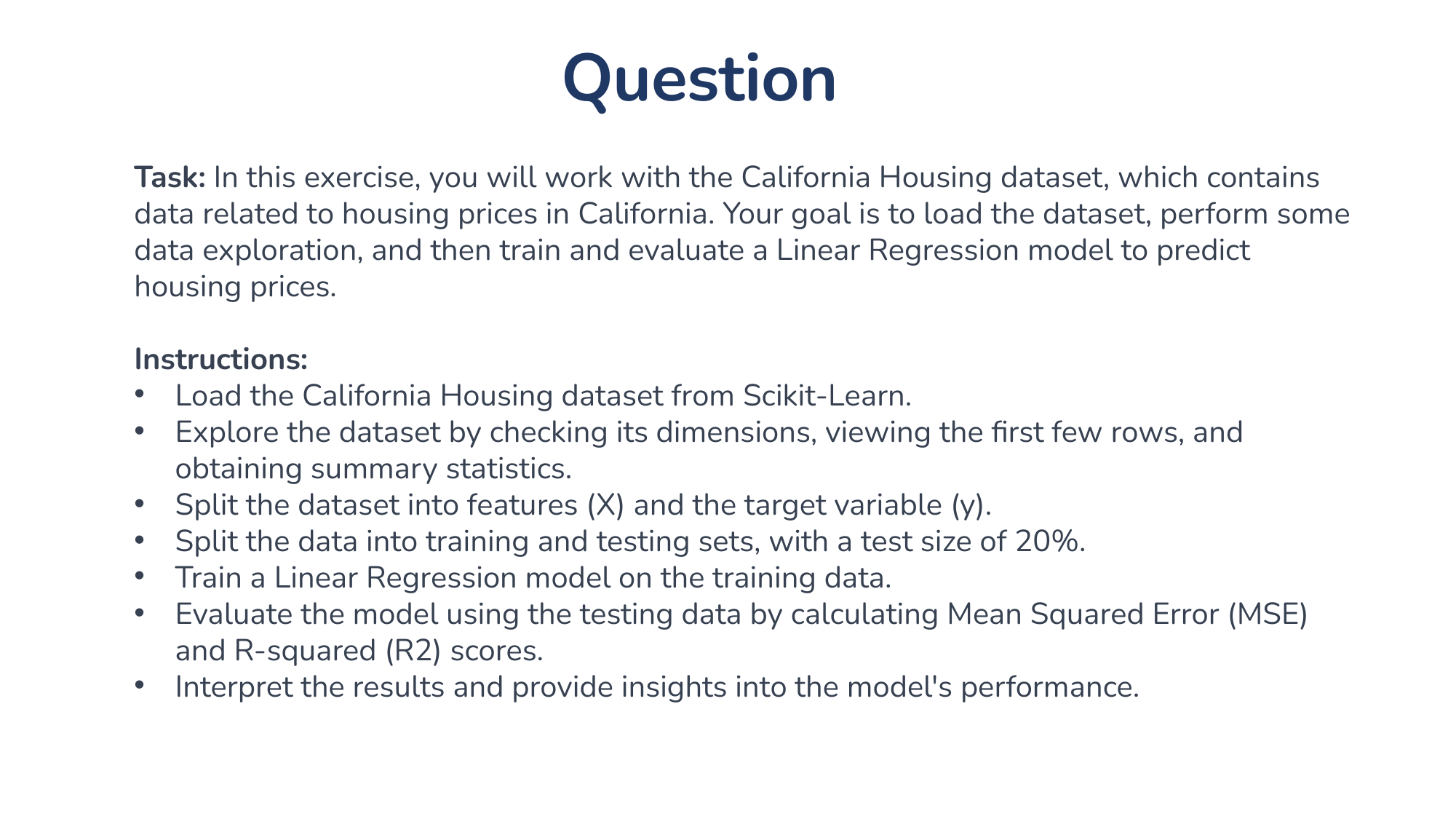

Question
Task: In this exercise, you will work with the California Housing dataset, which contains data related to housing prices in California. Your goal is to load the dataset, perform some data exploration, and then train and evaluate a Linear Regression model to predict housing prices.

Instructions:
Load the California Housing dataset from Scikit-Learn.
Explore the dataset by checking its dimensions, viewing the first few rows, and obtaining summary statistics.
Split the dataset into features (X) and the target variable (y).
Split the data into training and testing sets, with a test size of 20%.
Train a Linear Regression model on the training data.
Evaluate the model using the testing data by calculating Mean Squared Error (MSE) and R-squared (R2) scores.
Interpret the results and provide insights into the model's performance.